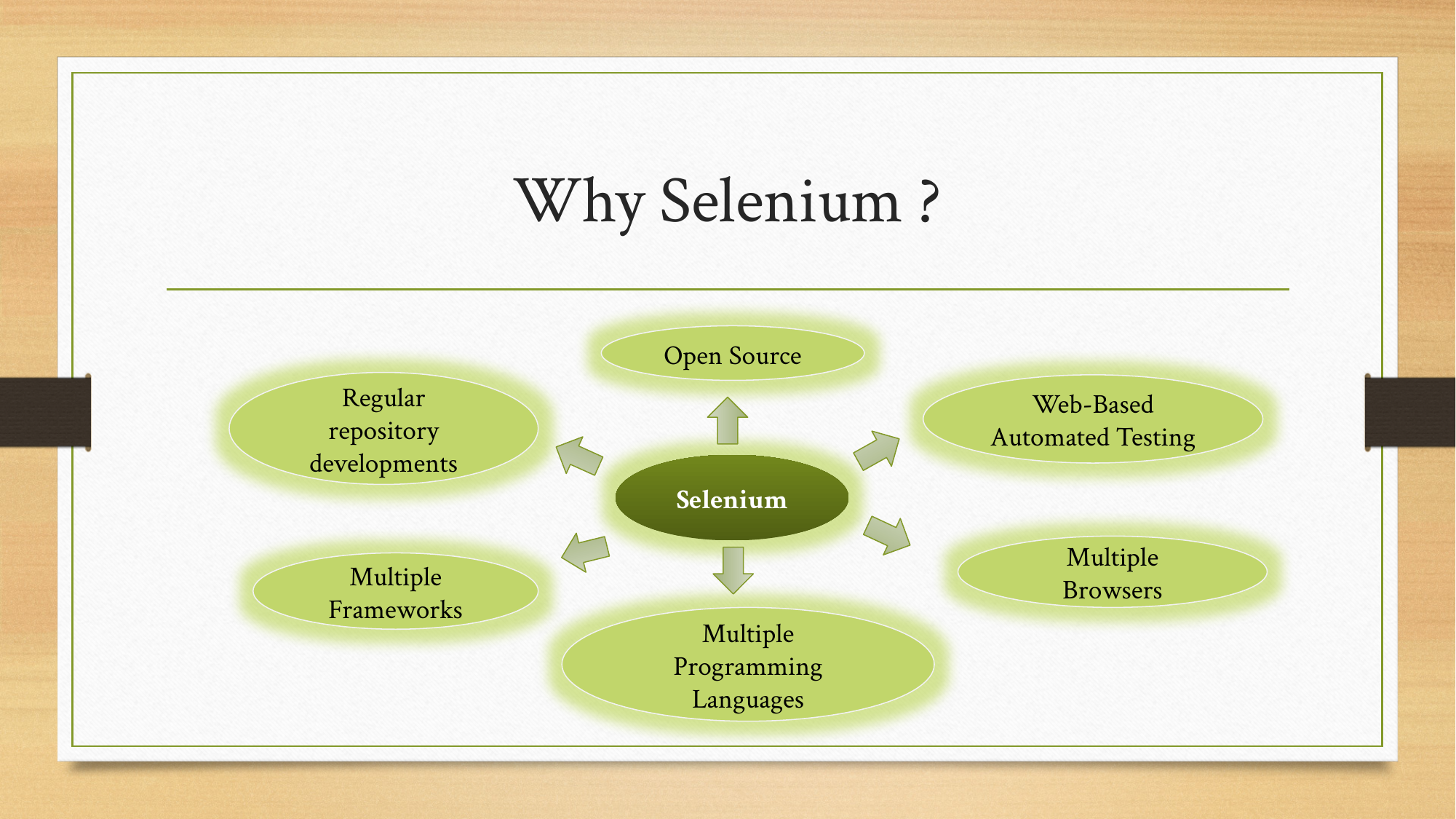

# Why Selenium ?

Open Source
Regular repository developments
Web-Based Automated Testing

Selenium

Multiple Browsers

Multiple Frameworks
Multiple Programming Languages